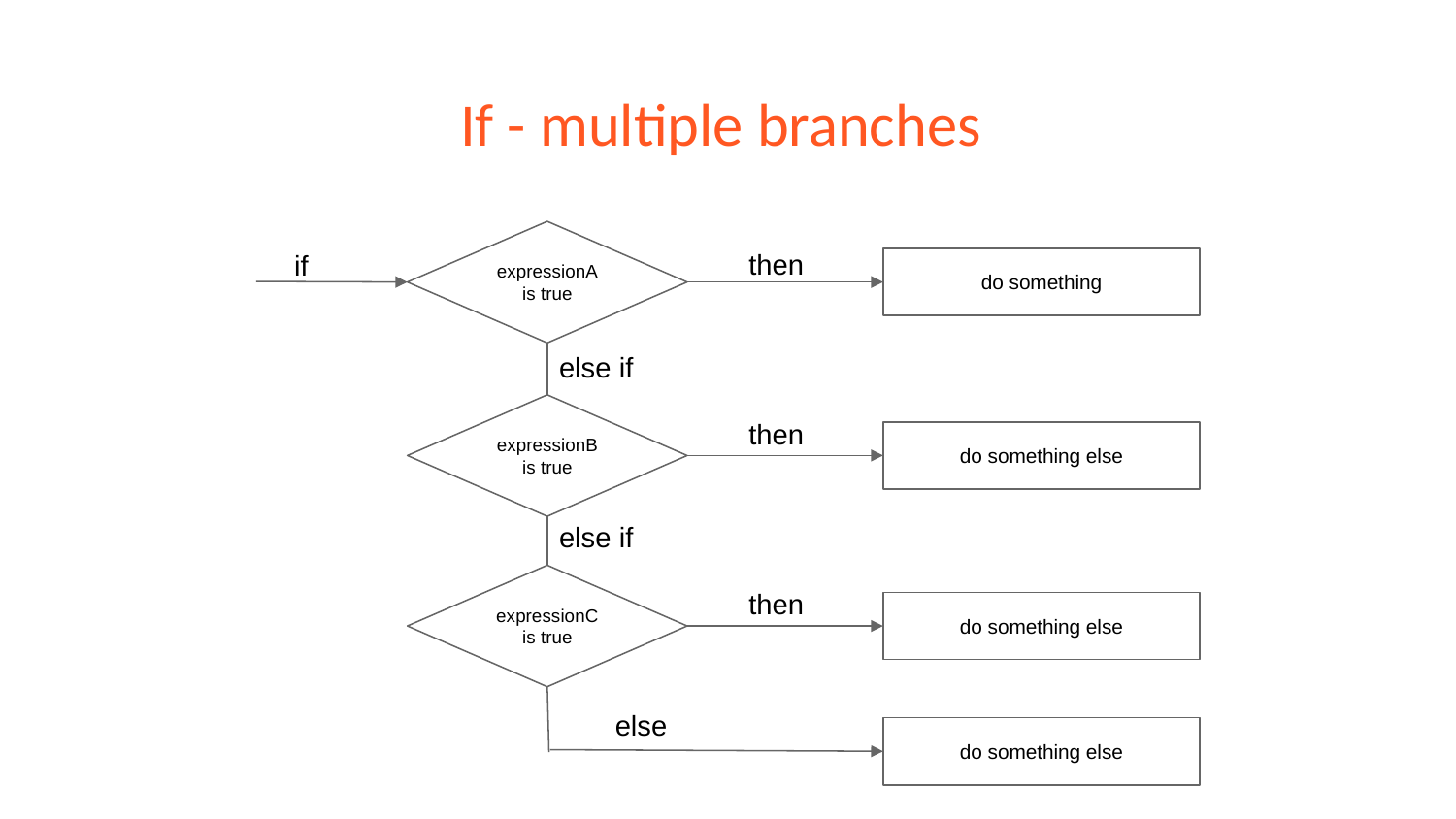

# If - multiple branches
expressionA
is true
then
if
do something
else if
expressionB
is true
then
do something else
else if
expressionC
is true
then
do something else
else
do something else